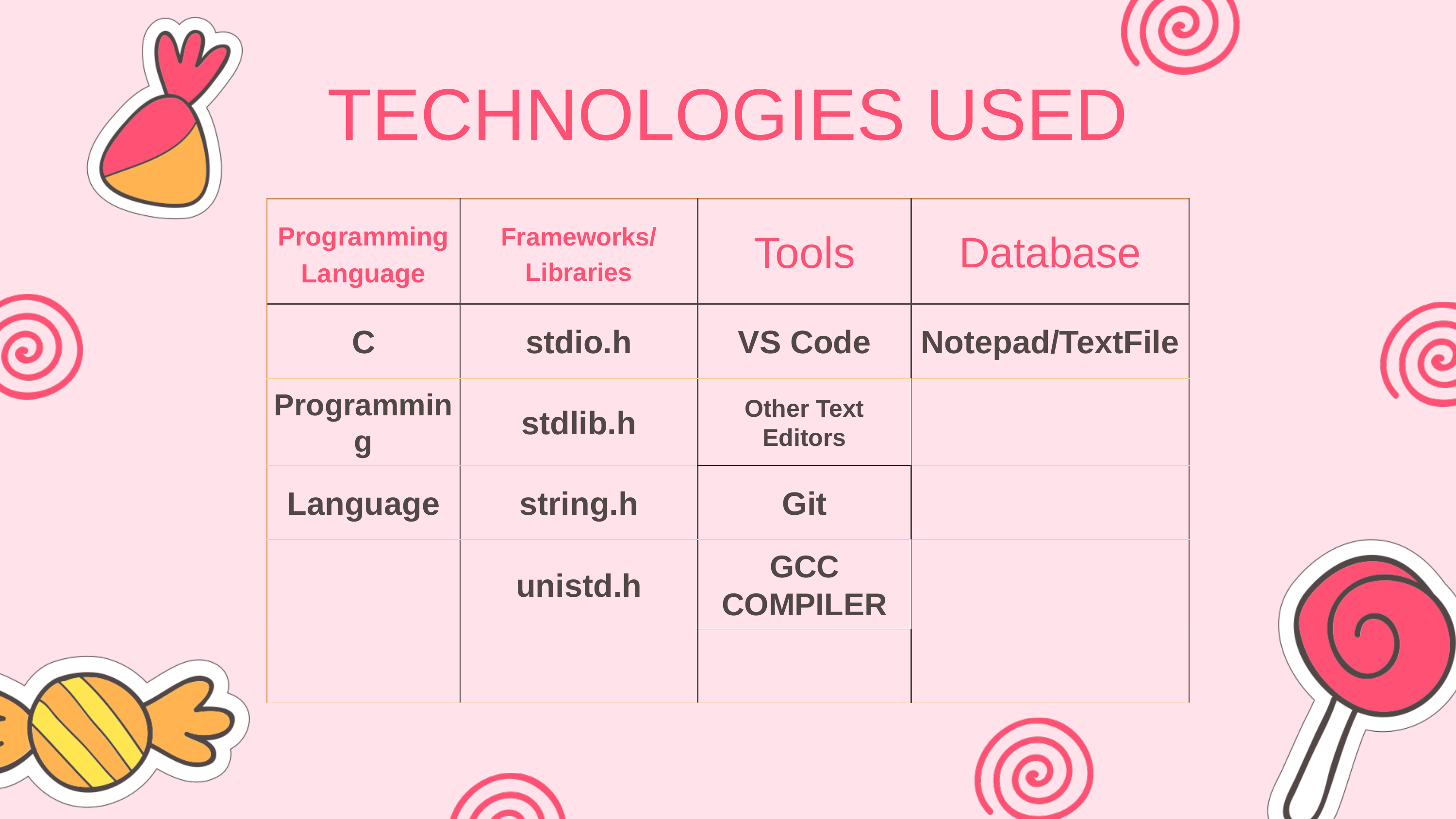

TECHNOLOGIES USED
| Programming Language | Frameworks/ Libraries | Tools | Database |
| --- | --- | --- | --- |
| C | stdio.h | VS Code | Notepad/TextFile |
| Programming | stdlib.h | Other Text Editors |  |
| Language | string.h | Git |  |
|  | unistd.h | GCC COMPILER |  |
|  |  |  |  |